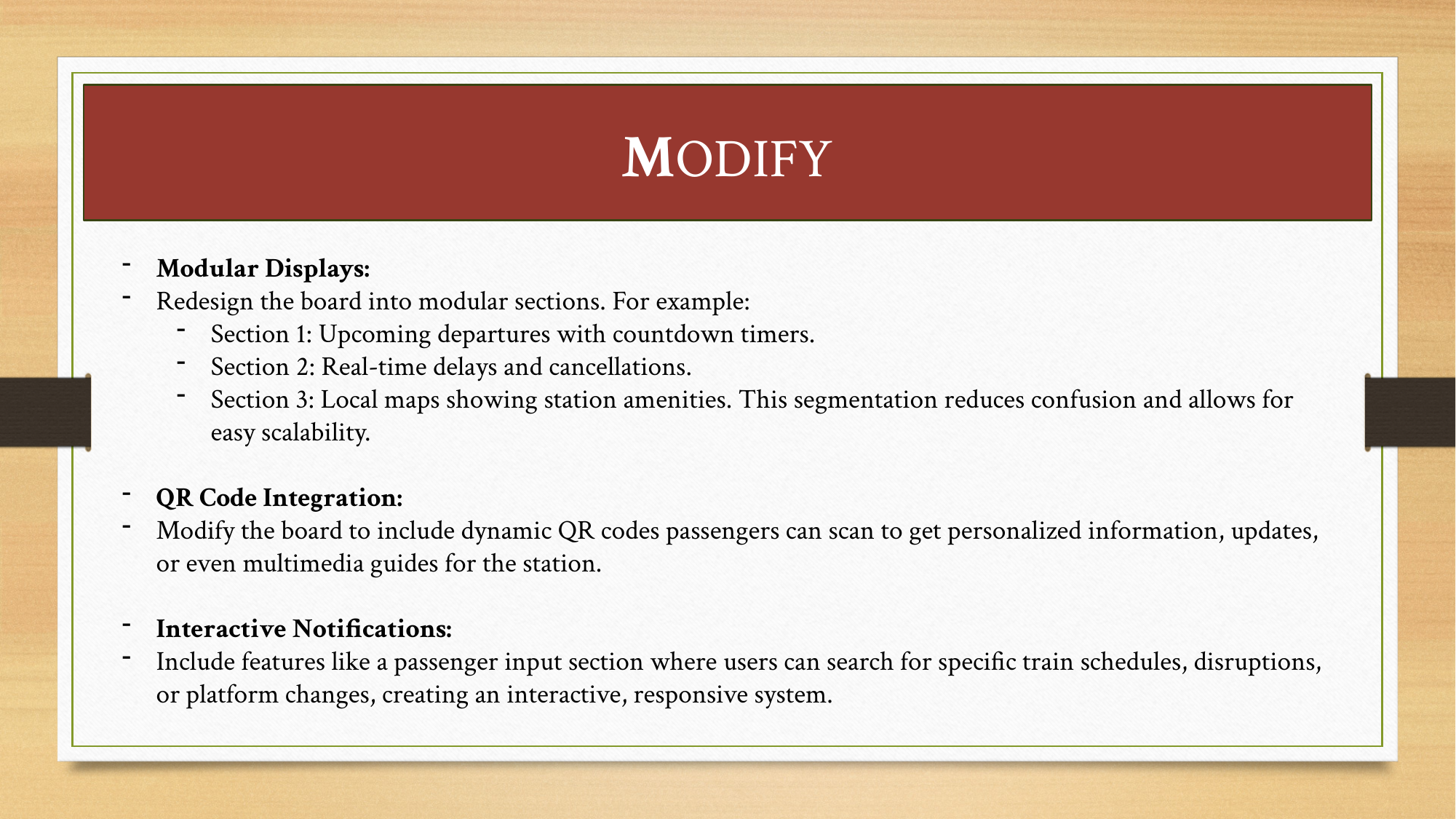

MODIFY
Modular Displays:
Redesign the board into modular sections. For example:
Section 1: Upcoming departures with countdown timers.
Section 2: Real-time delays and cancellations.
Section 3: Local maps showing station amenities. This segmentation reduces confusion and allows for easy scalability.

QR Code Integration:
Modify the board to include dynamic QR codes passengers can scan to get personalized information, updates, or even multimedia guides for the station.

Interactive Notifications:
Include features like a passenger input section where users can search for specific train schedules, disruptions, or platform changes, creating an interactive, responsive system.